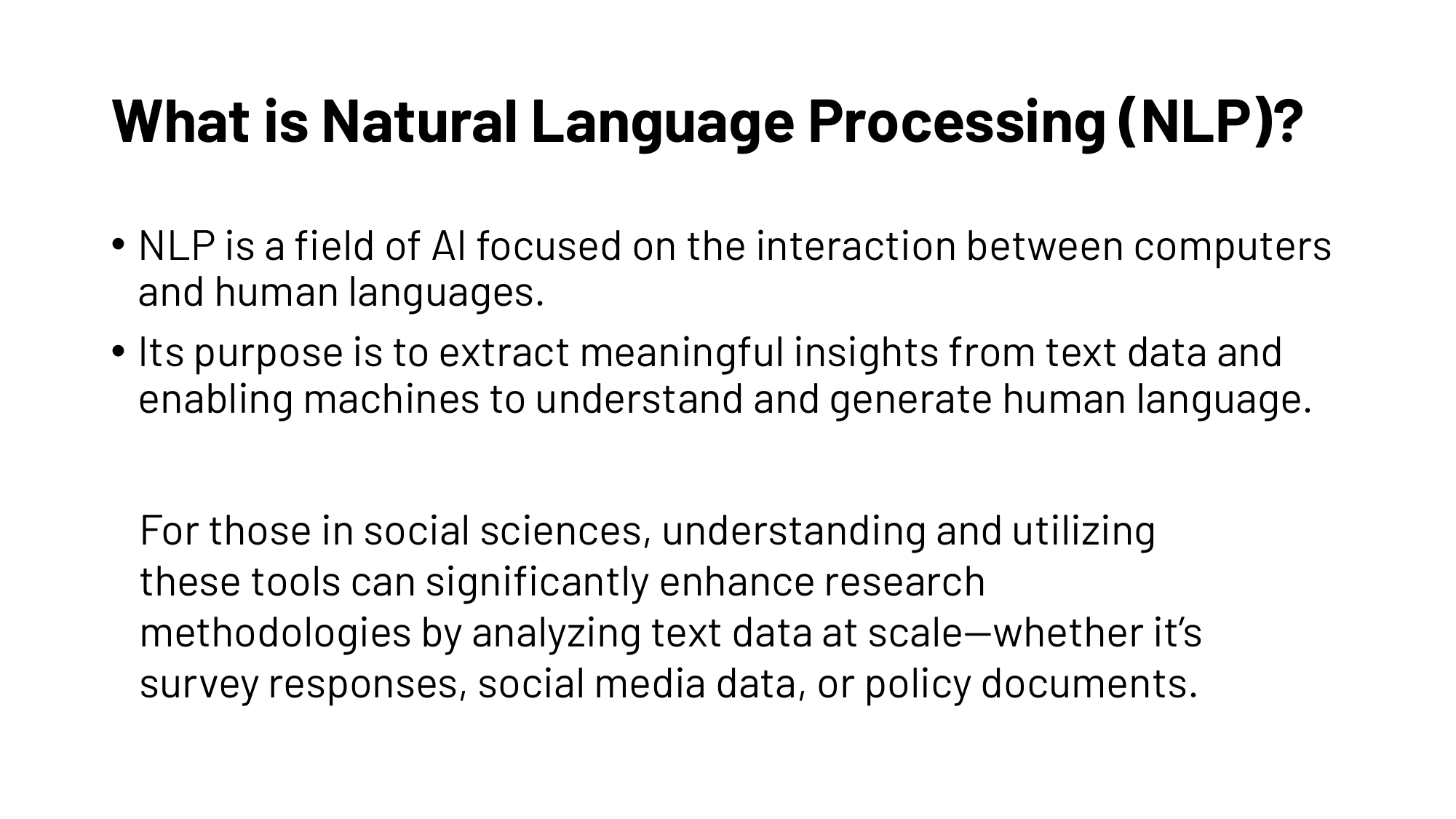

# What is Natural Language Processing (NLP)?
NLP is a field of AI focused on the interaction between computers and human languages.
Its purpose is to extract meaningful insights from text data and enabling machines to understand and generate human language.

For those in social sciences, understanding and utilizing these tools can significantly enhance research methodologies by analyzing text data at scale—whether it’s survey responses, social media data, or policy documents.